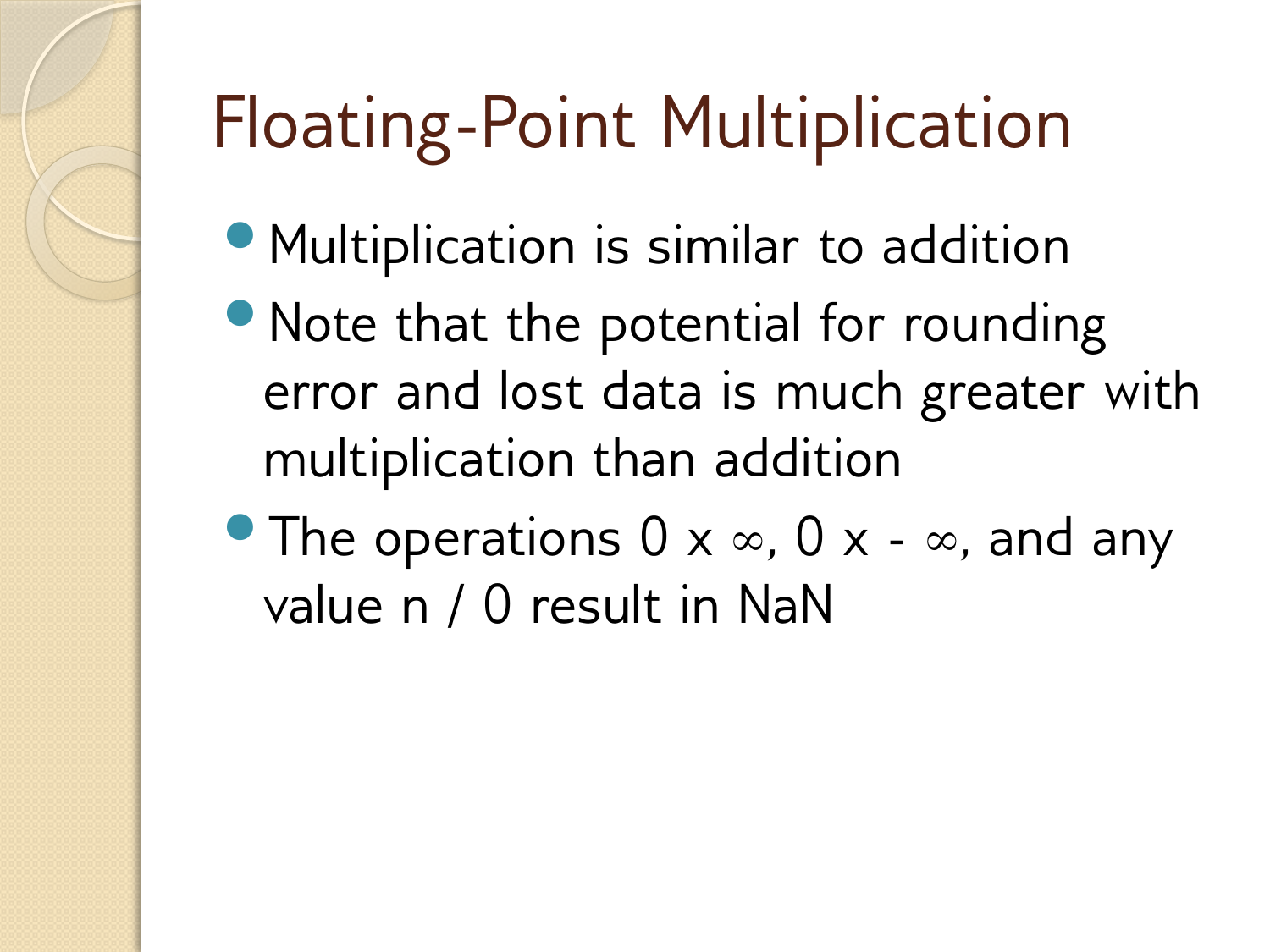

# Floating-Point Multiplication
Multiplication is similar to addition
Note that the potential for rounding error and lost data is much greater with multiplication than addition
The operations 0 x ∞, 0 x - ∞, and any value n / 0 result in NaN